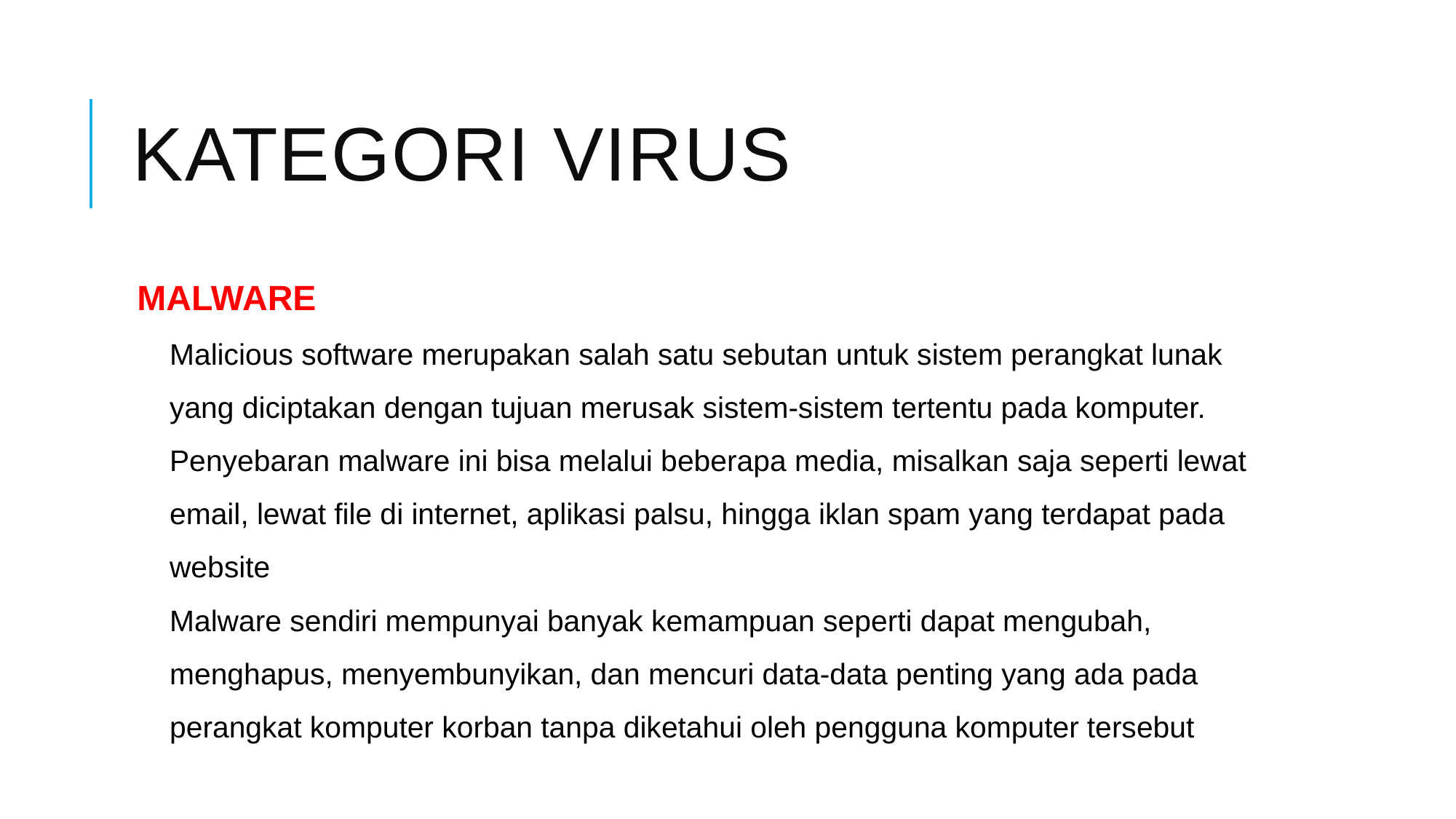

# kategori virus
MALWARE
Malicious software merupakan salah satu sebutan untuk sistem perangkat lunak yang diciptakan dengan tujuan merusak sistem-sistem tertentu pada komputer. Penyebaran malware ini bisa melalui beberapa media, misalkan saja seperti lewat email, lewat file di internet, aplikasi palsu, hingga iklan spam yang terdapat pada website
Malware sendiri mempunyai banyak kemampuan seperti dapat mengubah, menghapus, menyembunyikan, dan mencuri data-data penting yang ada pada perangkat komputer korban tanpa diketahui oleh pengguna komputer tersebut